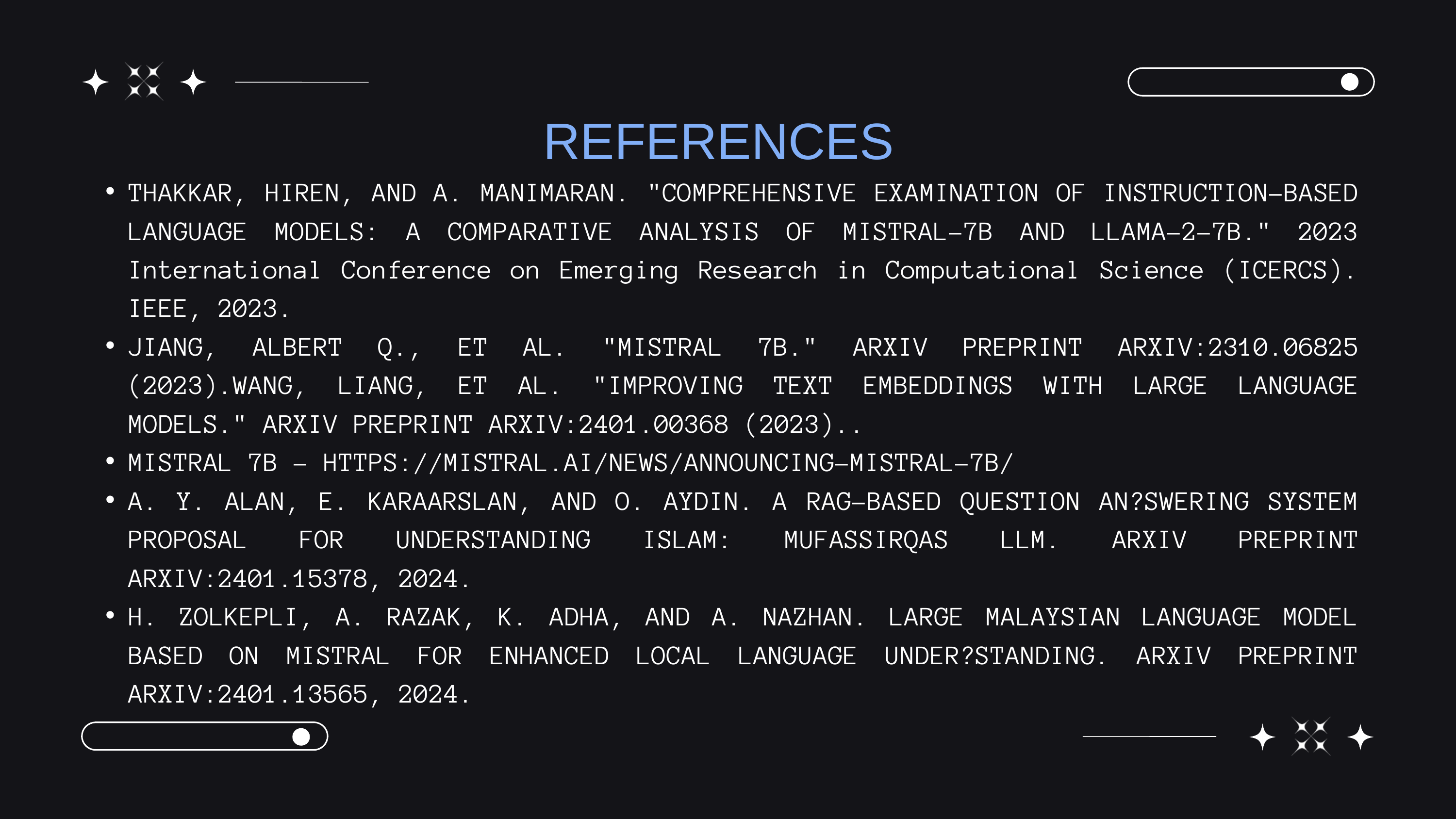

REFERENCES
THAKKAR, HIREN, AND A. MANIMARAN. "COMPREHENSIVE EXAMINATION OF INSTRUCTION-BASED LANGUAGE MODELS: A COMPARATIVE ANALYSIS OF MISTRAL-7B AND LLAMA-2-7B." 2023 International Conference on Emerging Research in Computational Science (ICERCS). IEEE, 2023.
JIANG, ALBERT Q., ET AL. "MISTRAL 7B." ARXIV PREPRINT ARXIV:2310.06825 (2023).WANG, LIANG, ET AL. "IMPROVING TEXT EMBEDDINGS WITH LARGE LANGUAGE MODELS." ARXIV PREPRINT ARXIV:2401.00368 (2023)..
MISTRAL 7B - HTTPS://MISTRAL.AI/NEWS/ANNOUNCING-MISTRAL-7B/
A. Y. ALAN, E. KARAARSLAN, AND O. AYDIN. A RAG-BASED QUESTION AN?SWERING SYSTEM PROPOSAL FOR UNDERSTANDING ISLAM: MUFASSIRQAS LLM. ARXIV PREPRINT ARXIV:2401.15378, 2024.
H. ZOLKEPLI, A. RAZAK, K. ADHA, AND A. NAZHAN. LARGE MALAYSIAN LANGUAGE MODEL BASED ON MISTRAL FOR ENHANCED LOCAL LANGUAGE UNDER?STANDING. ARXIV PREPRINT ARXIV:2401.13565, 2024.